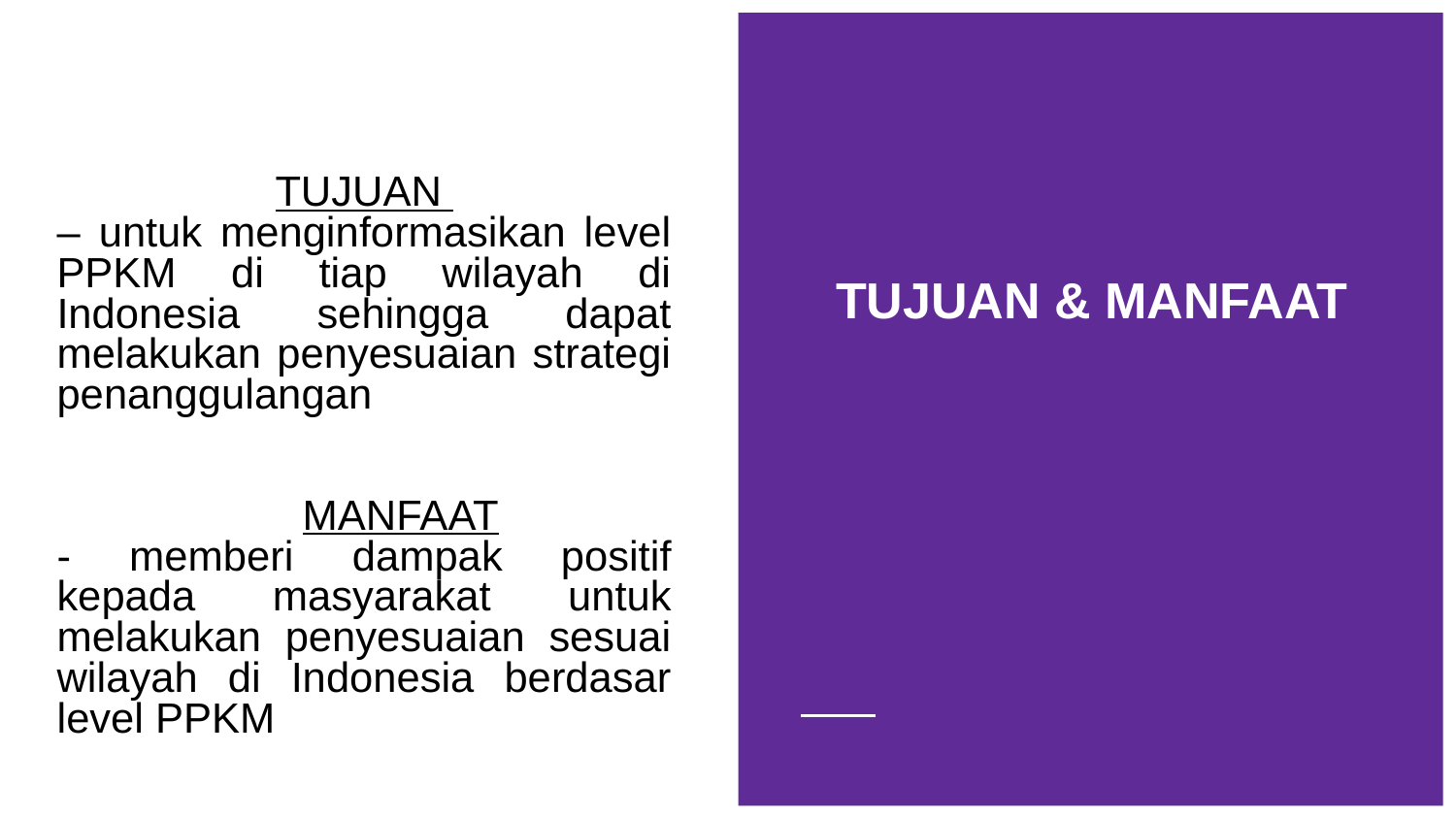

TUJUAN
– untuk menginformasikan level PPKM di tiap wilayah di Indonesia sehingga dapat melakukan penyesuaian strategi penanggulangan

MANFAAT
- memberi dampak positif kepada masyarakat untuk melakukan penyesuaian sesuai wilayah di Indonesia berdasar level PPKM
TUJUAN & MANFAAT